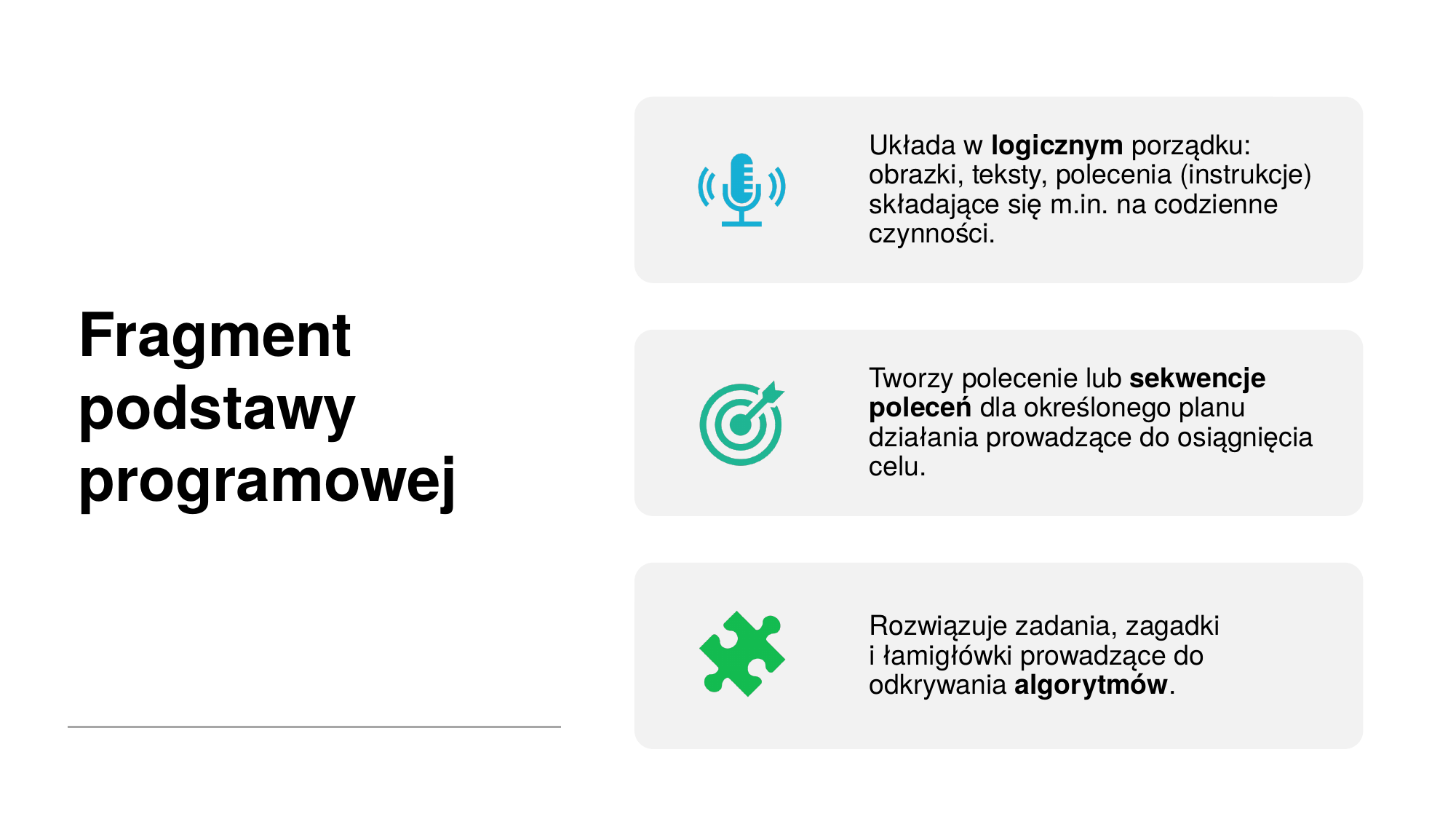

# Fragment podstawy programowej
Układa w logicznym porządku:
obrazki, teksty, polecenia (instrukcje)
składające się m.in. na codzienne
czynności.
Tworzy polecenie lub sekwencje
poleceń dla określonego planu
działania prowadzące do osiągnięcia
celu.
Rozwiązuje zadania, zagadki
i łamigłówki prowadzące do
odkrywania algorytmów.